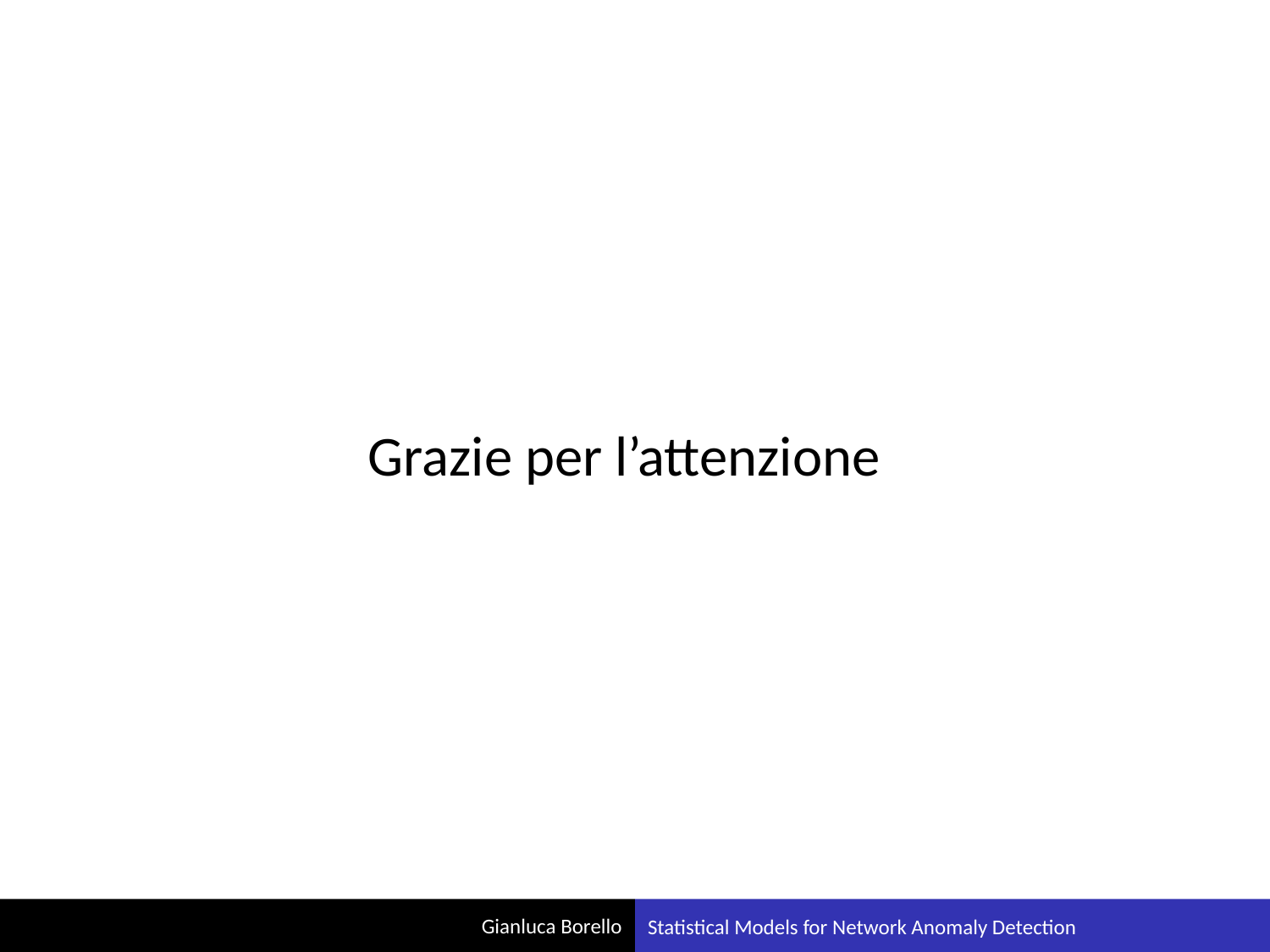

Grazie per l’attenzione
Gianluca Borello
Statistical Models for Network Anomaly Detection